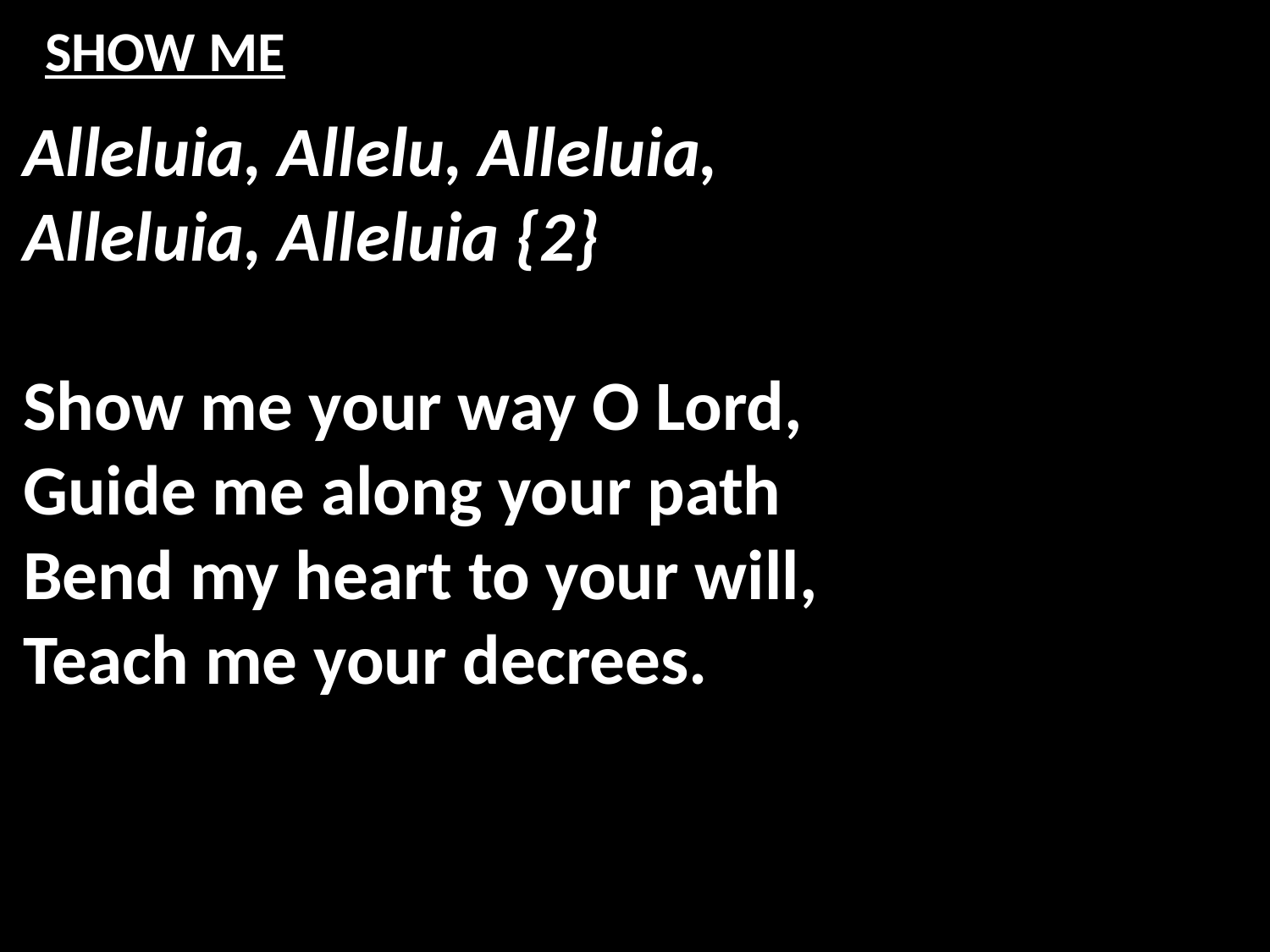

# SHOW ME
Alleluia, Allelu, Alleluia,
Alleluia, Alleluia {2}

Show me your way O Lord,
Guide me along your path
Bend my heart to your will,
Teach me your decrees.